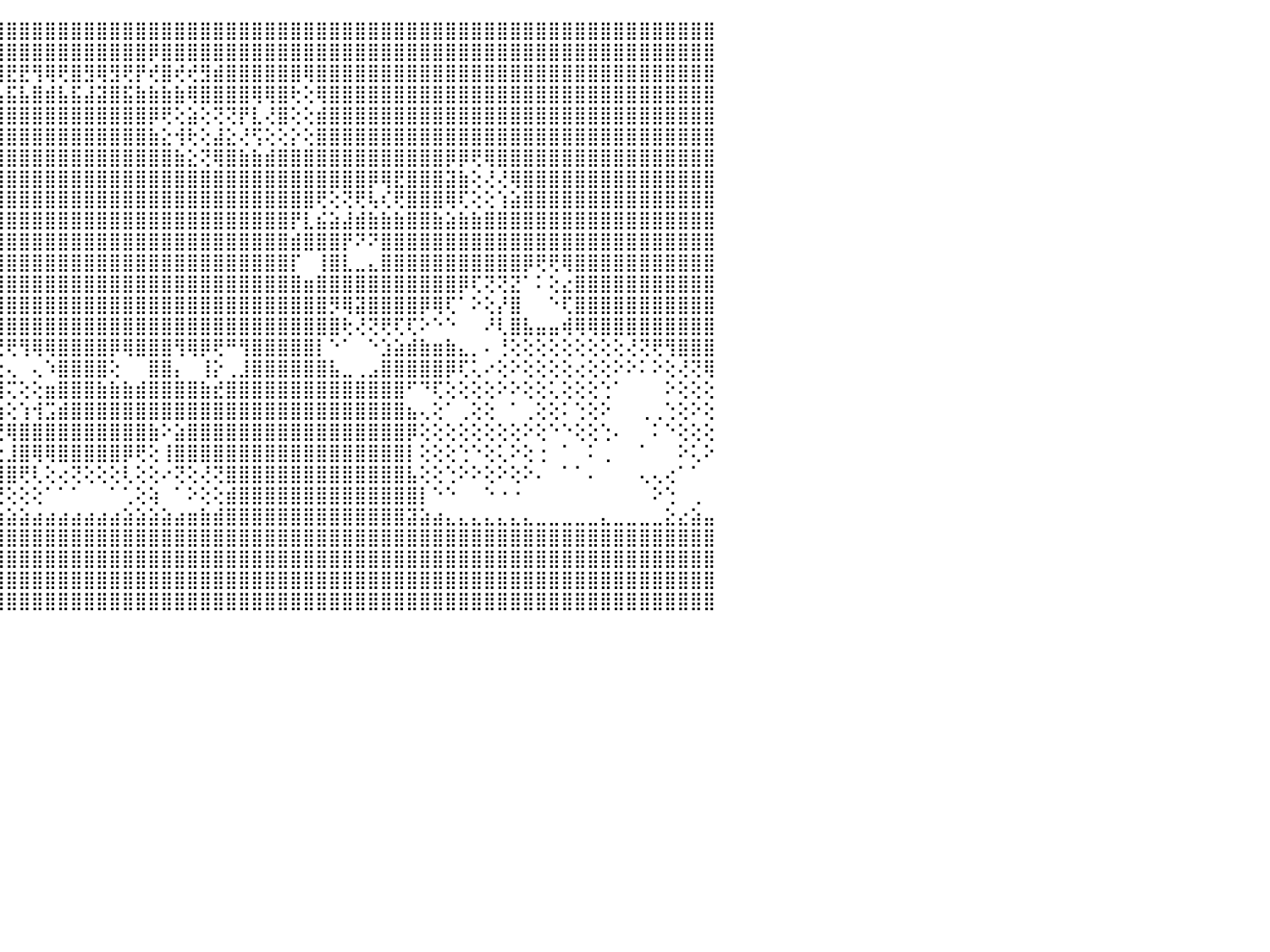

⣿⣿⣿⣿⣿⣿⣿⣿⣿⣿⣿⣿⣿⣿⣿⣿⣿⣿⣿⣿⣿⣿⣿⣿⣿⣿⣿⣿⣿⣿⣿⣿⣿⣿⣿⣿⣿⣿⣿⣿⣿⣿⣿⣿⣿⣿⣿⣿⣿⣿⣿⣿⣿⣿⣿⣿⣿⣿⣿⣿⣿⣿⣿⣿⣿⣿⣿⣿⣿⣿⣿⣿⣿⣿⣿⣿⣿⣿⣿⣿⣿⣿⣿⣿⣿⣿⣿⣿⣿⣿⣿⣿⣿⣿⣿⣿⣿⣿⣿⣿⠀
⣿⣿⣿⣿⣿⣿⣿⣿⣿⣿⣿⣿⣿⣿⣿⣿⣿⣿⣿⣿⣿⣿⣿⣿⣿⣿⣿⣿⣿⣿⣿⣿⣿⣿⣿⣿⣿⣿⣿⢿⣿⣿⣿⣿⣿⣿⣿⣿⣿⣿⣿⣿⣿⣿⣿⣿⡿⣿⣿⣿⣿⣿⣿⣿⣿⣿⣿⣿⣿⣿⣿⣿⣿⣿⣿⣿⣿⣿⣿⣿⣿⣿⣿⣿⣿⣿⣿⣿⣿⣿⣿⣿⣿⣿⣿⣿⣿⣿⣿⣿⠀
⣿⣿⣿⣿⣿⣿⣟⣿⡿⢻⣻⢿⢿⣿⡟⡿⣿⢿⢟⡿⢿⣟⣟⢿⢿⢟⡻⡟⣟⡿⣿⣿⢿⡿⣿⡿⢞⣿⣾⢻⢺⢟⡞⣟⣿⣟⣟⢻⢿⢟⣿⣻⢿⣻⢟⡟⢞⣿⢞⢞⣻⣾⣿⣿⣿⣿⣿⣿⢿⣿⣿⣿⣿⣿⣿⣿⣿⣿⣿⣿⣿⣿⣿⣿⣿⣿⣿⣿⣿⣿⣿⣿⣿⣿⣿⣿⣿⣿⣿⣿⠀
⣿⣿⣿⣿⣿⣿⣵⣿⣷⣾⣯⣮⣵⣷⣽⣵⣿⣽⣿⣯⣧⣿⣿⣿⣿⣾⣽⣷⣿⣵⢇⢝⡝⢏⢻⣷⣵⣿⣧⣿⣼⣾⣯⣾⣧⣯⣧⣿⣾⣧⣯⣼⣽⣿⣯⣷⣷⣷⣷⢿⣿⣿⣿⣿⢿⢿⣿⢗⢕⢿⣿⣿⣿⣿⣿⣿⣿⣿⣿⣿⣿⣿⣿⣿⣿⣿⣿⣿⣿⣿⣿⣿⣿⣿⣿⣿⣿⣿⣿⣿⠀
⣿⣿⣿⣿⣿⣿⣿⣿⣿⣿⣿⣿⣿⣿⣿⣿⣿⣿⣿⣿⣿⣿⣿⣿⣿⣿⣿⣿⣿⣿⢕⢜⢕⢕⣸⢿⣿⣿⣿⣿⣿⣿⣿⣿⣿⣿⣿⣿⣿⣿⣿⣿⣿⣿⣿⣿⡿⢟⢕⣵⢕⢝⢝⡟⣇⢜⣿⢕⢕⣾⣿⣿⣿⣿⣿⣿⣿⣿⣿⣿⣿⣿⣿⣿⣿⣿⣿⣿⣿⣿⣿⣿⣿⣿⣿⣿⣿⣿⣿⣿⠀
⣿⣿⣿⣿⣿⣿⣿⣿⣿⣿⣿⣿⣿⣿⣿⣿⣿⣿⣿⣿⣿⣿⣿⣿⣿⣿⣿⣿⣿⣿⡇⢱⣷⡞⢕⢕⣽⢿⣿⣿⣿⣿⣿⣿⣿⣿⣿⣿⣿⣿⣿⣿⣿⣿⣿⣿⣷⣕⢺⢗⢕⣼⣕⢜⢫⢕⢕⡕⢕⣿⣿⣿⣿⣿⣿⣿⣿⣿⣿⣿⣿⣿⣿⣿⣿⣿⣿⣿⣿⣿⣿⣿⣿⣿⣿⣿⣿⣿⣿⣿⠀
⣿⣿⣿⣿⣿⣿⣿⣿⣿⣿⣿⣿⣿⣿⣿⣿⣿⣿⣿⣿⣿⣿⣿⣿⣿⣿⣿⣿⣿⣿⣷⣾⣿⣧⢑⢞⢇⢜⣸⣿⣟⢿⣿⣿⣿⣿⣿⣿⣿⣿⣿⣿⣿⣿⣿⣿⣿⣿⣷⣕⢝⢿⣿⣷⣷⣾⣿⣿⣿⣿⣿⣿⣿⣿⣿⣿⣿⣿⣿⡿⡿⢟⢿⣿⣿⣿⣿⣿⣿⣿⣿⣿⣿⣿⣿⣿⣿⣿⣿⣿⠀
⣿⣿⣿⣿⣿⣿⣿⣿⣿⣿⣿⣿⣿⣿⣿⣿⣿⣿⣿⣿⣿⣿⣿⣿⣿⣿⣿⣿⣿⣿⣿⣿⣿⣷⣵⣵⡵⢞⢝⢕⣕⣵⣿⣿⣿⣿⣿⣿⣿⣿⣿⣿⣿⣿⣿⣿⣿⣿⣿⣿⣿⣿⣿⣿⣿⣿⣿⣿⣿⣿⣿⣿⣿⡿⢿⣟⣿⣿⣿⣽⣷⢕⢜⢜⢿⣿⣿⣿⣿⣿⣿⣿⣿⣿⣿⣿⣿⣿⣿⣿⠀
⣿⣿⣿⣿⣿⣿⣿⣿⣿⣿⣿⣿⣿⣿⣿⣿⣿⣿⣿⣿⣿⣿⣿⣿⣿⣿⣿⣿⣿⣿⣿⣿⣿⣿⣿⣿⣕⣱⣵⣾⣿⣿⣿⣿⣿⣿⣿⣿⣿⣿⣿⣿⣿⣿⣿⣿⣿⣿⣿⣿⣿⣿⣿⣿⣿⣿⣿⣿⣿⢟⢕⢝⢟⢧⢎⢟⣿⣿⣿⢿⢏⢕⢕⢱⣵⣿⣿⣿⣿⣿⣿⣿⣿⣿⣿⣿⣿⣿⣿⣿⠀
⣿⣿⣿⣿⣿⣿⣿⣿⣿⣿⣿⣿⣿⣿⣿⣿⣿⣿⣿⣿⣿⣿⣿⣿⣿⣿⣿⣿⣿⣿⣿⣿⣿⣿⣿⣿⣿⣿⣿⣿⣿⣿⣿⣿⣿⣿⣿⣿⣿⣿⣿⣿⣿⣿⣿⣿⣿⣿⣿⣿⣿⣿⣿⣿⣿⣿⣿⡟⣇⣮⣵⣼⣾⣷⣷⣷⣿⣿⣷⣵⣷⣷⣿⣿⣿⣿⣿⣿⣿⣿⣿⣿⣿⣿⣿⣿⣿⣿⣿⣿⠀
⣿⣿⣿⣿⣿⣿⣿⣿⣿⣿⣿⣿⣿⣿⣿⣿⣿⣿⣿⣿⣿⣿⣿⣿⣿⣿⣿⣿⣿⣿⣿⣿⣿⣿⣿⣿⣿⣿⣿⣿⣿⣿⣿⣿⣿⣿⣿⣿⣿⣿⣿⣿⣿⣿⣿⣿⣿⣿⣿⣿⣿⣿⣿⣿⣿⣿⣿⣾⣿⣿⣿⡟⠝⠝⣿⣿⣿⣿⣿⣿⣿⣿⣿⣿⣿⣿⣿⣿⣿⣿⣿⣿⣿⣿⣿⣿⣿⣿⣿⣿⠀
⣿⣿⣿⣿⣿⣿⣿⣿⣿⣿⣿⣿⣿⣿⣿⣿⣿⣿⣿⣿⣿⣿⣿⣿⣿⣿⣿⣿⣿⣿⣿⣿⣿⣿⣿⣿⣿⣿⣿⣿⣿⣿⣿⣿⣿⣿⣿⣿⣿⣿⣿⣿⣿⣿⣿⣿⣿⣿⣿⣿⣿⣿⣿⣿⣿⣿⣿⡏⠀⢸⣿⣇⣀⣄⣿⣿⣿⣿⣿⣿⣿⣿⣿⣿⣿⡿⢟⢟⢿⣿⣿⣿⣿⣿⣿⣿⣿⣿⣿⣿⠀
⣿⣿⣿⣿⣿⣿⣿⣿⣿⣿⣿⣿⣿⣿⣿⣿⣿⣿⣿⣿⣿⣿⣿⣿⣿⣿⣿⣿⣿⣿⣿⣿⣿⣿⣿⣿⣿⣿⣿⣿⣿⣿⣿⣿⣿⣿⣿⣿⣿⣿⣿⣿⣿⣿⣿⣿⣿⣿⣿⣿⣿⣿⣿⣿⣿⣿⣿⣿⣶⣿⣿⣿⣿⣿⣿⣿⣿⣿⣿⣿⡿⢏⢝⢝⣝⠁⠅⢕⣔⣿⣿⣿⣿⣿⣿⣿⣿⣿⣿⣿⠀
⣿⣿⣿⣿⣿⣿⣿⣿⣿⣿⣿⣿⣿⣿⣿⣿⣿⣿⣿⣿⣿⣿⣿⣿⣿⣿⣿⣿⣿⣿⣿⣿⣿⣿⣿⣿⣿⣿⣿⣿⣿⣿⣿⣿⣿⣿⣿⣿⣿⣿⣿⣿⣿⣿⣿⣿⣿⣿⣿⣿⣿⣿⣿⣿⣿⣿⣿⣿⣿⣿⡻⢿⣽⣿⣿⣿⣿⡿⢿⢏⠁⠕⢕⡜⣿⠀⠀⠑⢏⣿⣿⣿⣿⣿⣿⣿⣿⣿⣿⣿⠀
⣿⣿⣿⣿⣿⣿⣿⣿⣿⣿⣿⣿⣿⣿⣿⣿⣿⣿⣿⣿⣿⣿⣿⣿⡿⢿⢟⢟⢟⢝⢝⢟⢟⢟⢿⣿⣿⣿⣿⣿⣿⣿⣿⣿⣿⣿⣿⣿⣿⣿⣿⣿⣿⣿⣿⣿⣿⣿⣿⣿⣿⣿⣿⣿⣿⣿⣿⣿⣿⣿⣿⢗⢜⢝⢟⢏⢏⠕⠑⠑⠀⠀⠜⢇⣿⣧⣤⣤⢾⢿⢿⣿⣿⣿⣿⣿⣿⣿⣿⣿⠀
⣿⣿⣿⣿⣿⣿⣿⣿⣿⣿⣿⣿⣿⣿⣿⣿⣿⣿⣿⣿⣿⣿⣿⣏⣱⣧⣱⣕⣵⣵⣵⣵⣵⣵⣷⣵⡝⢿⣿⣿⣿⣿⣿⣿⢟⢟⢻⢿⢿⣿⣿⣿⣿⡿⢿⣿⣿⣿⢻⢿⡿⢟⠛⢻⣿⣿⣿⣿⣿⡇⠑⠁⠀⠑⣱⣵⣾⣷⣶⣷⣄⡀⠄⢘⢕⢕⢕⢕⢕⢕⢕⢕⢕⢜⢝⢟⢻⣿⣿⣿⠀
⣿⣿⣿⣿⣿⣿⣿⣿⣿⣿⣿⣿⣿⣿⣿⣿⡿⠟⠋⠙⢿⢟⢇⢕⠝⠛⢝⣿⣿⣿⣿⣿⡿⢿⣿⣿⣿⡇⢿⢿⣿⣿⣿⣿⣕⢄⠀⢄⠱⣿⣿⣿⣿⢕⠀⠀⣿⣿⡄⠀⢸⡕⢀⣸⣿⣿⣿⣿⣿⣿⣧⣀⢀⣠⣿⣿⣿⣿⣿⡿⢏⢅⠔⢕⠕⢕⢕⢕⢕⢔⢕⢕⠕⠕⠅⠕⢕⢜⢝⢿⠀
⣿⡿⠙⠁⠀⠁⢝⣿⣿⣿⣿⣿⣿⣿⡿⣿⣷⣔⣀⣠⡾⢕⢕⠕⠀⢔⢕⢕⢕⢕⠑⠕⢕⢕⢕⠑⠕⢕⢅⠕⢏⢝⢟⢕⢸⢍⢕⢕⣶⣿⣿⣿⣷⣷⣷⣾⣿⣿⣿⣿⣷⣞⣿⣿⣿⣿⣿⣿⣿⣿⣿⣿⣿⣿⣿⣿⠋⠙⢏⢕⢕⢕⢕⠕⠕⢕⢕⢅⢕⢕⢕⢑⠁⠀⠀⠀⠕⢕⢕⢕⠀
⣿⣿⣶⣦⣄⣴⣾⣿⣿⣾⣿⣿⣿⣿⣿⣷⣷⣷⣿⣿⡇⠁⠀⠀⢕⢕⢕⢕⠑⠀⠀⠀⠀⢑⠀⠀⠀⠁⠕⢀⠁⢕⢇⢕⢱⢕⢱⢺⣩⣾⣿⣿⣿⣿⣿⣿⣿⣿⣿⣿⣿⣿⣿⣿⣿⣿⣿⣿⣿⣿⣿⣿⣿⣿⣿⣿⣦⢄⢕⠁⢀⢕⢕⠀⠁⢀⢕⢕⠅⢑⢕⠕⠀⠀⢀⢀⢑⢕⠕⢕⠀
⣿⣿⣿⣿⣿⣿⣿⣿⣿⣿⡟⠅⠁⠹⣿⣏⠐⠙⣿⣿⡇⠀⠀⠀⠑⢕⢕⢅⠀⠀⠀⠀⠐⠀⠀⠀⠀⠀⠔⢅⣿⣿⢕⢕⢜⢿⣿⣿⣿⣿⣿⣿⣿⣿⣿⣿⣷⠕⣵⣿⣿⣿⣿⣿⣿⣿⣿⣿⣿⣿⣿⣿⣿⣿⣿⣿⡿⢕⢕⢕⢕⢕⢕⢕⢕⠕⢕⠑⠑⢕⢕⢑⠄⠀⠀⠅⠑⢕⢕⢕⠀
⣿⣿⢻⣿⣿⣿⣿⣿⣿⣿⣿⣦⣴⣾⣿⣿⣦⣼⣿⡟⠕⠀⠀⢀⠁⠁⠑⠀⠁⠀⠀⠀⠀⠀⠀⠀⠀⠀⠀⢱⣿⢿⢕⢕⢕⣸⣿⢿⢿⣿⣿⣿⣿⣿⡿⢟⢕⢸⣿⣿⣿⣿⣿⣿⣿⣿⣿⣿⣿⣿⣿⣿⣿⣿⣿⣿⡇⢕⢕⢕⢑⠑⢕⢅⠕⢕⢐⠀⠁⠀⠅⢀⠀⠀⠁⠀⠀⠕⢅⠕⠀
⡿⢝⢕⢜⣿⣿⣿⣿⣿⣿⣿⣿⡿⢹⢿⢿⢿⣿⡟⢕⠀⠀⢕⢕⠀⠀⠀⠀⠀⠀⠀⠀⠀⠀⠀⠀⠀⠀⢄⢺⡇⢕⢕⢕⢸⣿⢟⢇⢕⢔⢝⢕⢕⢕⢇⢕⢕⠔⢝⢕⢜⢝⣿⣿⣿⣿⣿⣿⣿⣿⣿⣿⣿⣿⣿⣿⣧⢕⢕⢑⠕⠕⢕⠕⢕⠕⠄⠀⠁⠁⠄⠀⠀⠀⢄⢄⢔⠁⠁⠀⠀
⢕⢕⢕⢕⢜⢻⢿⢿⢿⢿⢟⢟⢇⠕⢕⢕⢕⢕⢕⢕⠀⠀⢕⢕⠐⠀⢶⢶⢶⢶⢦⢤⠀⠀⢀⢄⠀⠀⢕⣸⡕⠑⠑⢀⢜⢕⢕⢕⠁⠁⠁⠀⠀⠁⢁⢕⢵⠀⠁⠕⢕⢕⣾⣿⣿⣿⣿⣿⣿⣿⣿⣿⣿⣿⣿⣿⣿⡇⠑⠑⠀⠀⠑⠐⠐⠀⠀⠀⠀⠀⠀⠀⠀⠀⠀⠕⢑⠀⢀⠀⠀
⣷⣷⣷⣷⣷⣴⣵⣵⣵⣵⣵⣴⣴⣴⣴⣶⣶⣶⣶⣷⣷⣷⣷⣶⣶⣶⣶⣶⣶⣶⣶⣶⣶⣶⣶⣶⣶⣷⣷⣷⣷⣷⣷⣷⣷⣵⣵⣴⣴⣴⣴⣴⣴⣴⣵⣵⣵⣵⣴⣶⣷⣾⣿⣿⣿⣿⣿⣿⣿⣿⣿⣿⣿⣿⣿⣿⣽⣵⣴⣄⣄⣄⣄⣄⣄⣄⣀⣀⣀⣀⣀⣄⣀⣀⣀⣀⣕⣔⣵⣤⠀
⣿⣿⣿⣿⣿⣿⣿⣿⣿⣿⣿⣿⣿⣿⣿⣿⣿⣿⣿⣿⣿⣿⣿⣿⣿⣿⣿⣿⣿⣿⣿⣿⣿⣿⣿⣿⣿⣿⣿⣿⣿⣿⣿⣿⣿⣿⣿⣿⣿⣿⣿⣿⣿⣿⣿⣿⣿⣿⣿⣿⣿⣿⣿⣿⣿⣿⣿⣿⣿⣿⣿⣿⣿⣿⣿⣿⣿⣿⣿⣿⣿⣿⣿⣿⣿⣿⣿⣿⣿⣿⣿⣿⣿⣿⣿⣿⣿⣿⣿⣿⠀
⣿⣿⣿⣿⣿⣿⣿⣿⣿⣿⣿⣿⣿⣿⣿⣿⣿⣿⣿⣿⣿⣿⣿⣿⣿⣿⣿⣿⣿⣿⣿⣿⣿⣿⣿⣿⣿⣿⣿⣿⣿⣿⣿⣿⣿⣿⣿⣿⣿⣿⣿⣿⣿⣿⣿⣿⣿⣿⣿⣿⣿⣿⣿⣿⣿⣿⣿⣿⣿⣿⣿⣿⣿⣿⣿⣿⣿⣿⣿⣿⣿⣿⣿⣿⣿⣿⣿⣿⣿⣿⣿⣿⣿⣿⣿⣿⣿⣿⣿⣿⠀
⣿⣿⣿⣿⣿⣿⣿⣿⣿⣿⣿⣿⣿⣿⣿⣿⣿⣿⣿⣿⣿⣿⣿⣿⣿⣿⣿⣿⣿⣿⣿⣿⣿⣿⣿⣿⣿⣿⣿⣿⣿⣿⣿⣿⣿⣿⣿⣿⣿⣿⣿⣿⣿⣿⣿⣿⣿⣿⣿⣿⣿⣿⣿⣿⣿⣿⣿⣿⣿⣿⣿⣿⣿⣿⣿⣿⣿⣿⣿⣿⣿⣿⣿⣿⣿⣿⣿⣿⣿⣿⣿⣿⣿⣿⣿⣿⣿⣿⣿⣿⠀
⣿⣿⣿⣿⣿⣿⣿⣿⣿⣿⣿⣿⣿⣿⣿⣿⣿⣿⣿⣿⣿⣿⣿⣿⣿⣿⣿⣿⣿⣿⣿⣿⣿⣿⣿⣿⣿⣿⣿⣿⣿⣿⣿⣿⣿⣿⣿⣿⣿⣿⣿⣿⣿⣿⣿⣿⣿⣿⣿⣿⣿⣿⣿⣿⣿⣿⣿⣿⣿⣿⣿⣿⣿⣿⣿⣿⣿⣿⣿⣿⣿⣿⣿⣿⣿⣿⣿⣿⣿⣿⣿⣿⣿⣿⣿⣿⣿⣿⣿⣿⠀
⠀⠀⠀⠀⠀⠀⠀⠀⠀⠀⠀⠀⠀⠀⠀⠀⠀⠀⠀⠀⠀⠀⠀⠀⠀⠀⠀⠀⠀⠀⠀⠀⠀⠀⠀⠀⠀⠀⠀⠀⠀⠀⠀⠀⠀⠀⠀⠀⠀⠀⠀⠀⠀⠀⠀⠀⠀⠀⠀⠀⠀⠀⠀⠀⠀⠀⠀⠀⠀⠀⠀⠀⠀⠀⠀⠀⠀⠀⠀⠀⠀⠀⠀⠀⠀⠀⠀⠀⠀⠀⠀⠀⠀⠀⠀⠀⠀⠀⠀⠀⠀